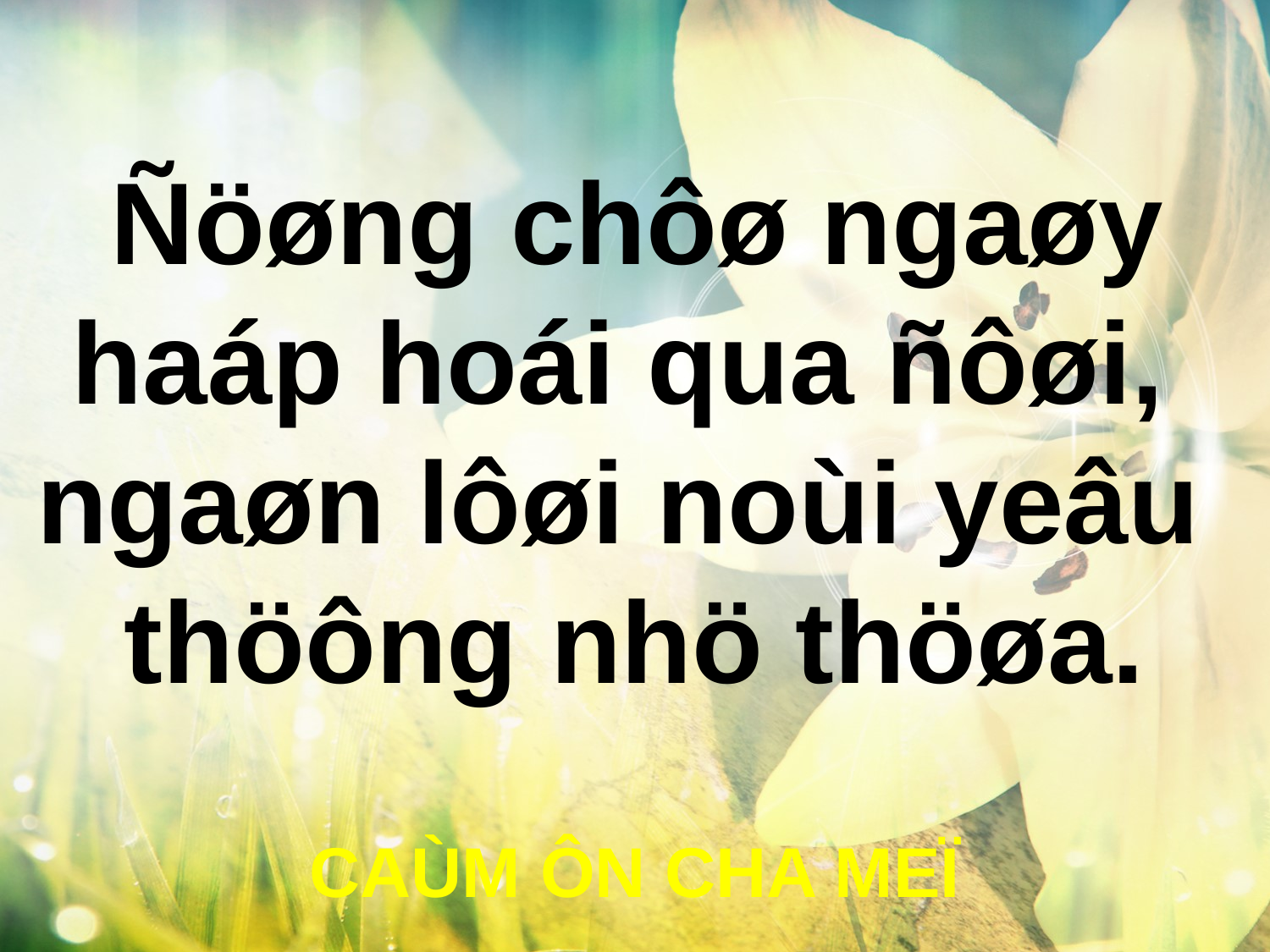

Ñöøng chôø ngaøy
haáp hoái qua ñôøi,
ngaøn lôøi noùi yeâu
thöông nhö thöøa.
CAÙM ÔN CHA MEÏ